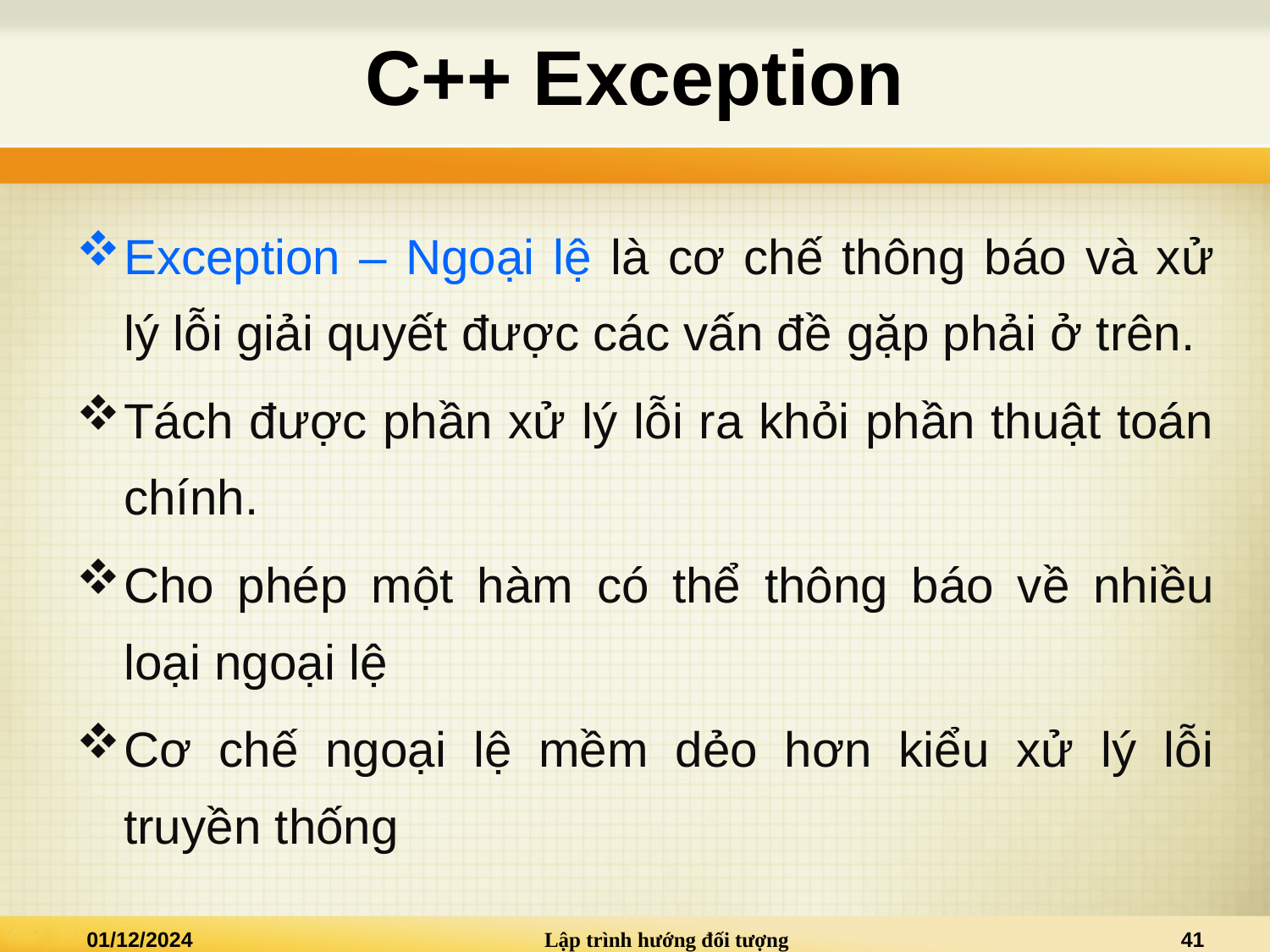

# C++ Exception
Exception – Ngoại lệ là cơ chế thông báo và xử lý lỗi giải quyết được các vấn đề gặp phải ở trên.
Tách được phần xử lý lỗi ra khỏi phần thuật toán chính.
Cho phép một hàm có thể thông báo về nhiều loại ngoại lệ
Cơ chế ngoại lệ mềm dẻo hơn kiểu xử lý lỗi truyền thống
01/12/2024
Lập trình hướng đối tượng
41